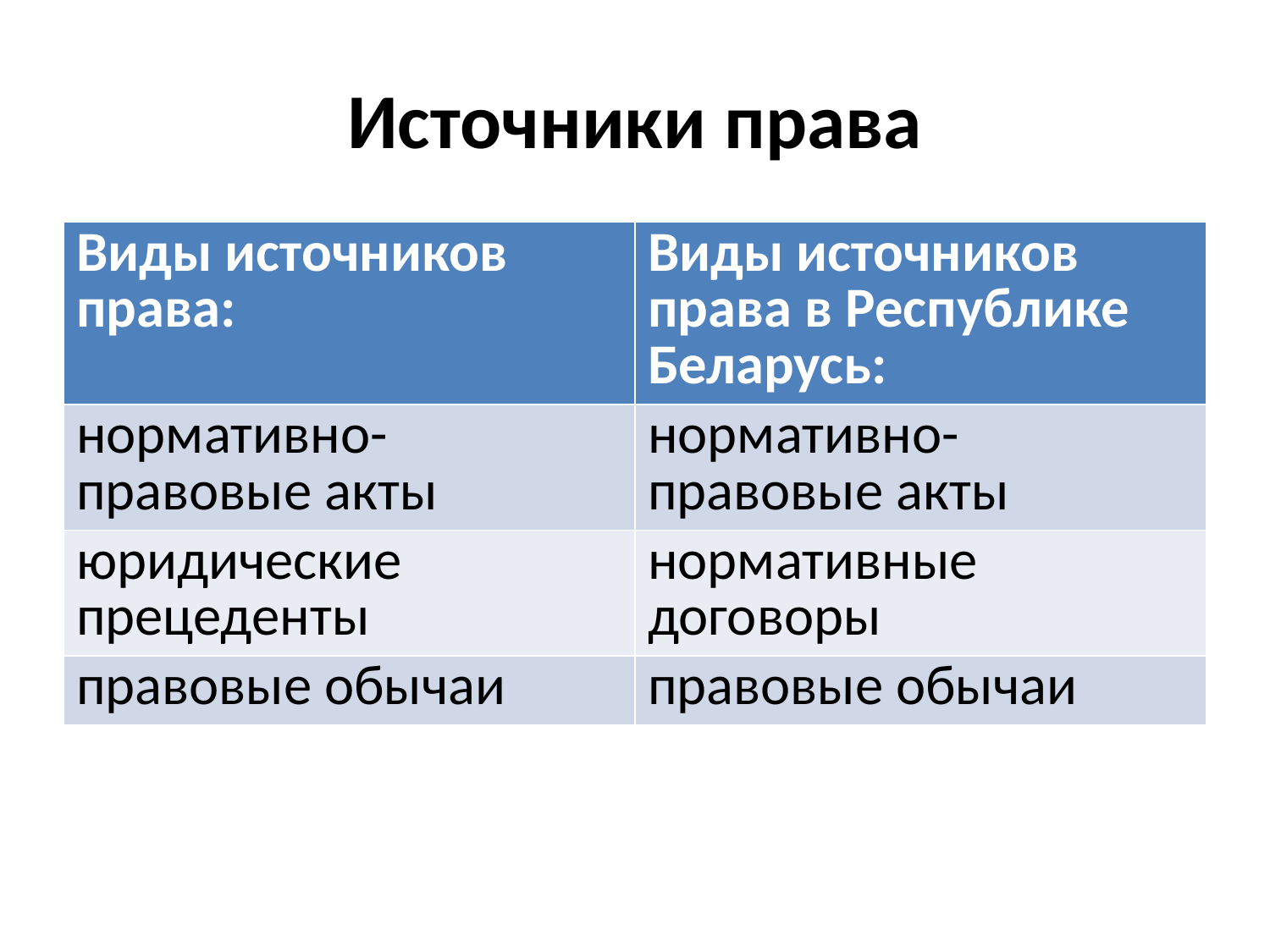

# Источники права
| Виды источников права: | Виды источников права в Республике Беларусь: |
| --- | --- |
| нормативно-правовые акты | нормативно-правовые акты |
| юридические прецеденты | нормативные договоры |
| правовые обычаи | правовые обычаи |